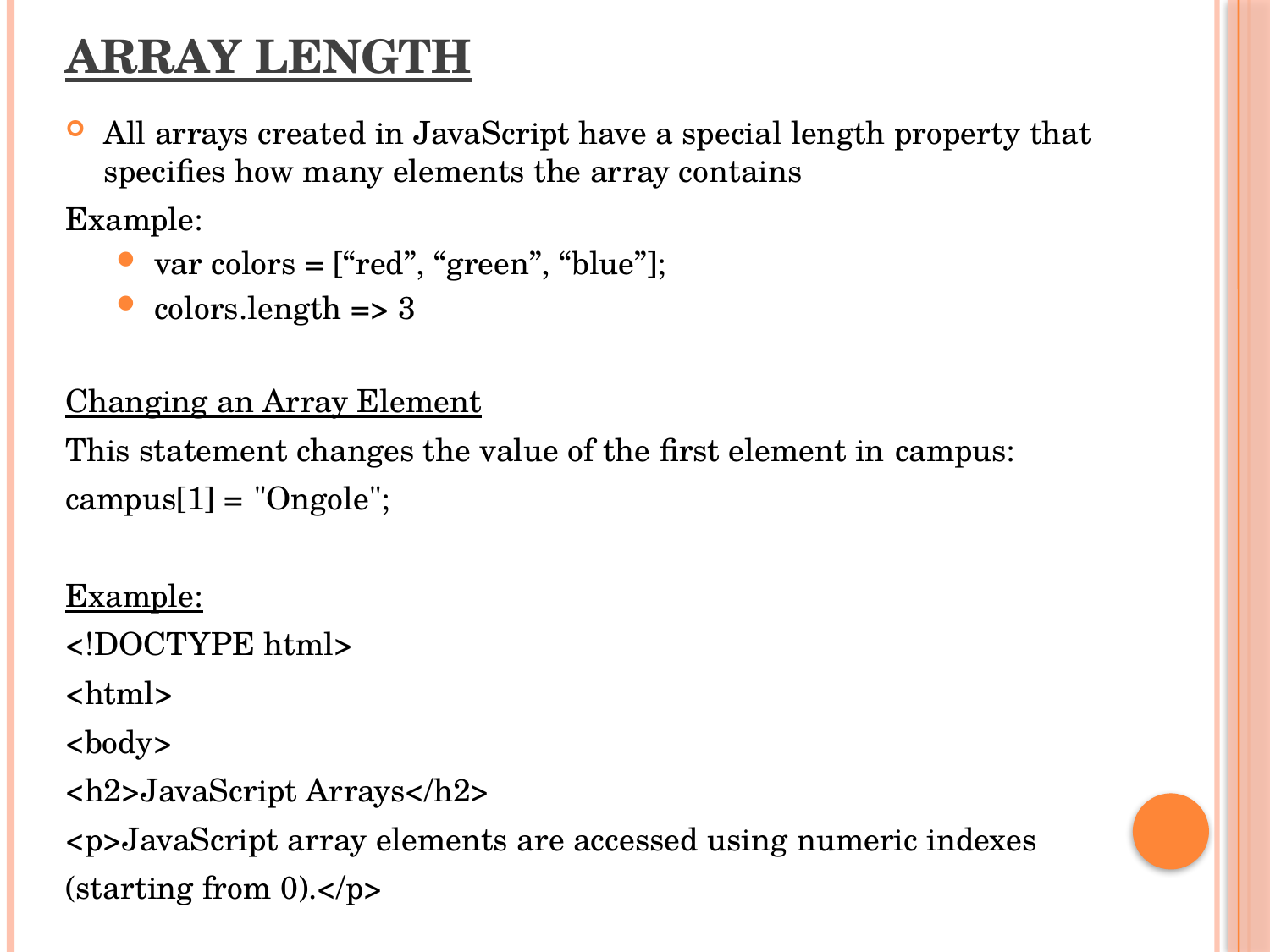

# Array Length
All arrays created in JavaScript have a special length property that specifies how many elements the array contains
Example:
var colors = [“red”, “green”, “blue”];
colors.length => 3

Changing an Array Element
This statement changes the value of the first element in campus:
campus[1] = "Ongole";

Example:
<!DOCTYPE html>
<html>
<body>
<h2>JavaScript Arrays</h2>
<p>JavaScript array elements are accessed using numeric indexes
(starting from 0).</p>